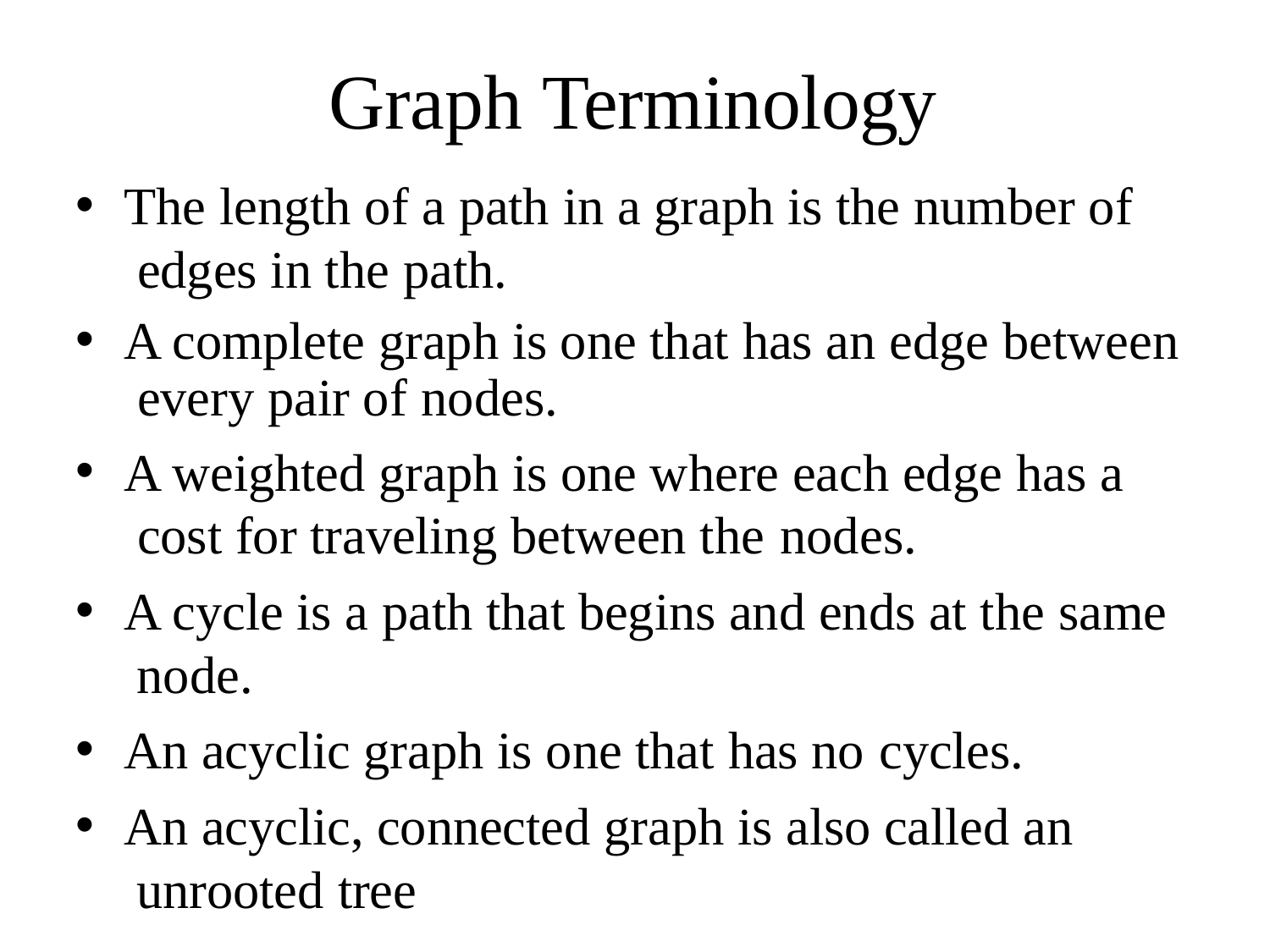

# Graph Terminology
The length of a path in a graph is the number of  edges in the path.
A complete graph is one that has an edge between  every pair of nodes.
A weighted graph is one where each edge has a  cost for traveling between the nodes.
A cycle is a path that begins and ends at the same  node.
An acyclic graph is one that has no cycles.
An acyclic, connected graph is also called an  unrooted tree